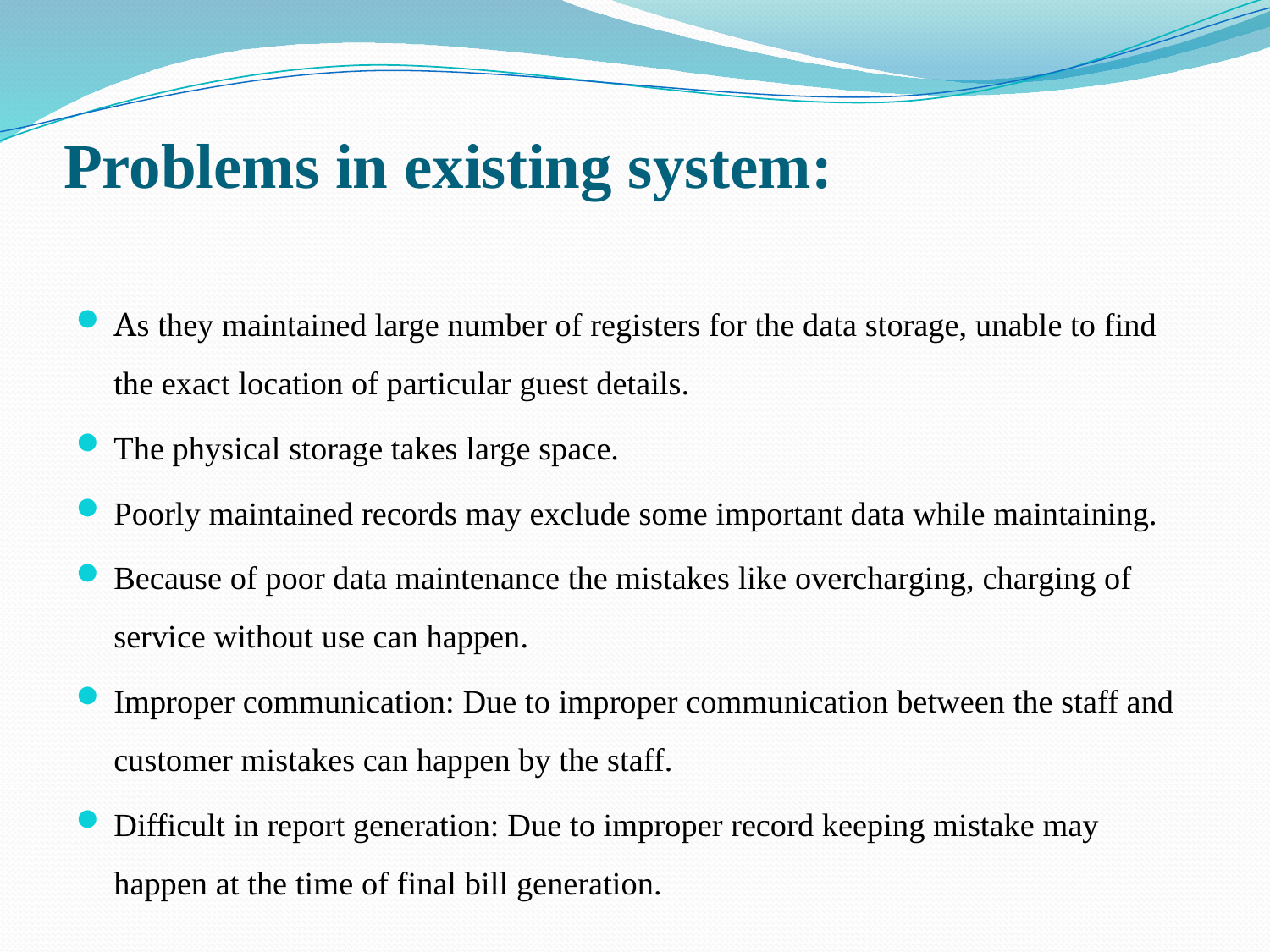

# Problems in existing system:

As they maintained large number of registers for the data storage, unable to find the exact location of particular guest details.
The physical storage takes large space.
Poorly maintained records may exclude some important data while maintaining.
Because of poor data maintenance the mistakes like overcharging, charging of service without use can happen.
Improper communication: Due to improper communication between the staff and customer mistakes can happen by the staff.
Difficult in report generation: Due to improper record keeping mistake may happen at the time of final bill generation.